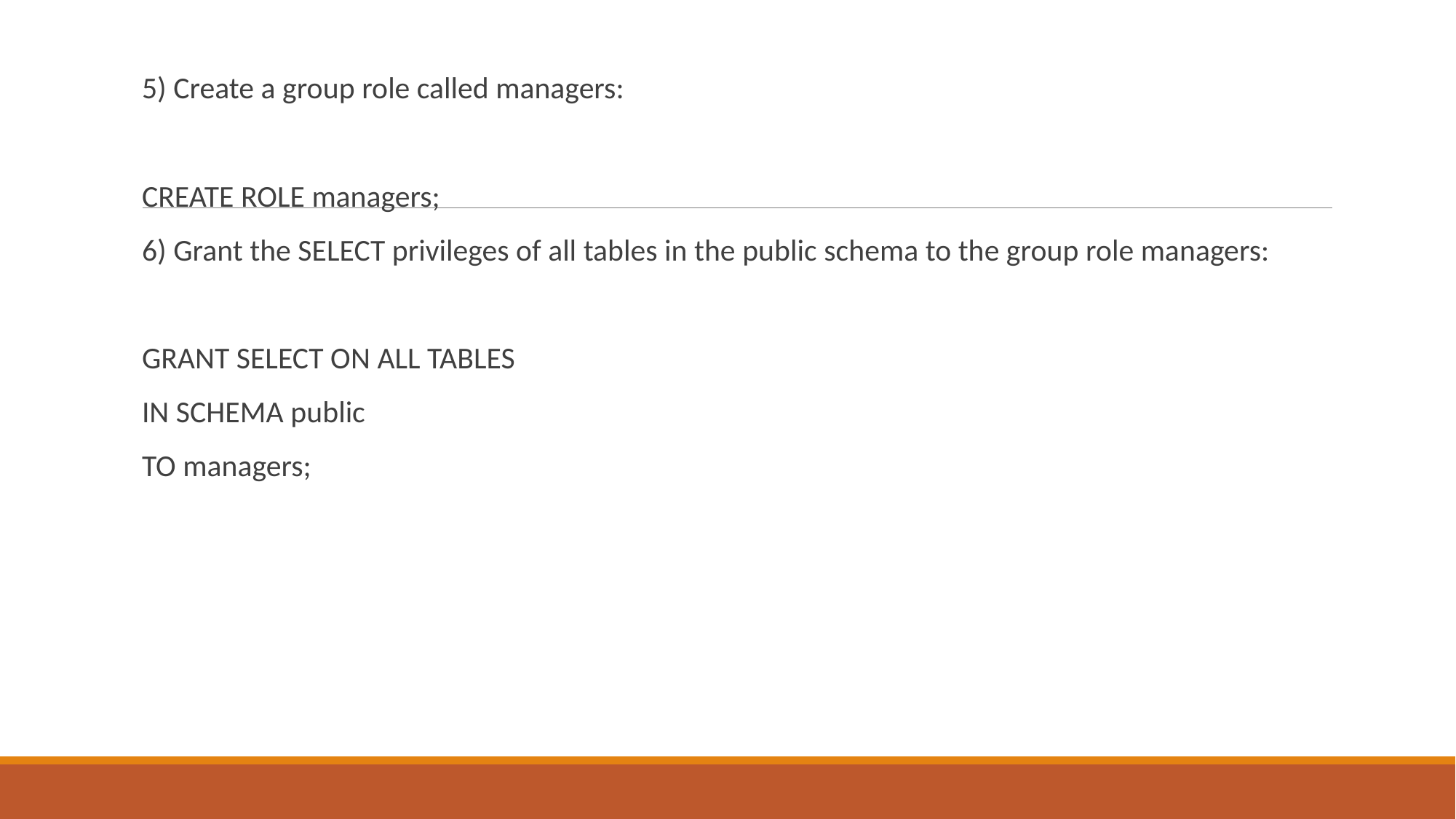

5) Create a group role called managers:

CREATE ROLE managers;
6) Grant the SELECT privileges of all tables in the public schema to the group role managers:

GRANT SELECT ON ALL TABLES
IN SCHEMA public
TO managers;